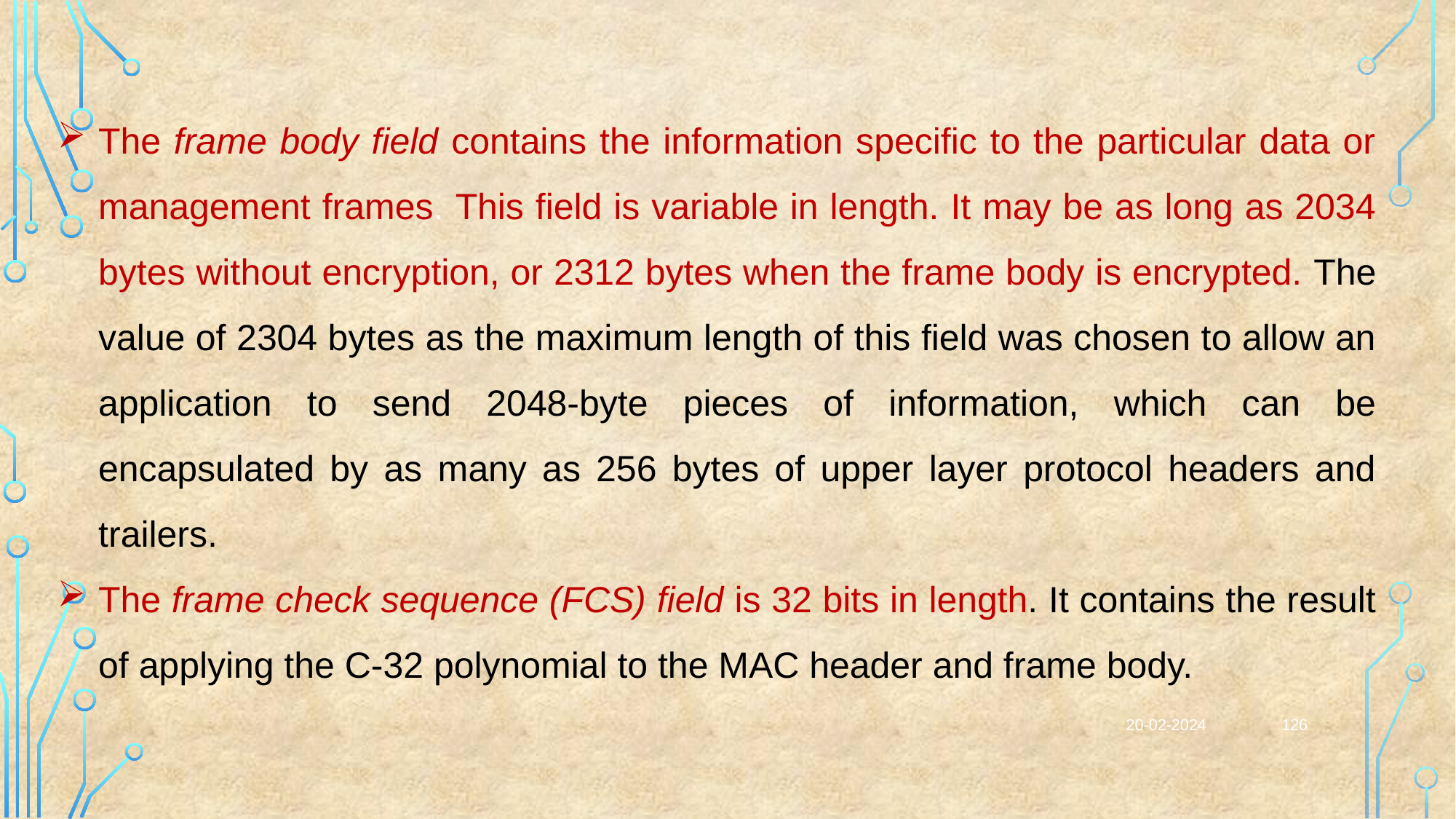

The frame body field contains the information specific to the particular data or management frames. This field is variable in length. It may be as long as 2034 bytes without encryption, or 2312 bytes when the frame body is encrypted. The value of 2304 bytes as the maximum length of this field was chosen to allow an application to send 2048-byte pieces of information, which can be encapsulated by as many as 256 bytes of upper layer protocol headers and trailers.
The frame check sequence (FCS) field is 32 bits in length. It contains the result of applying the C-32 polynomial to the MAC header and frame body.
126
20-02-2024